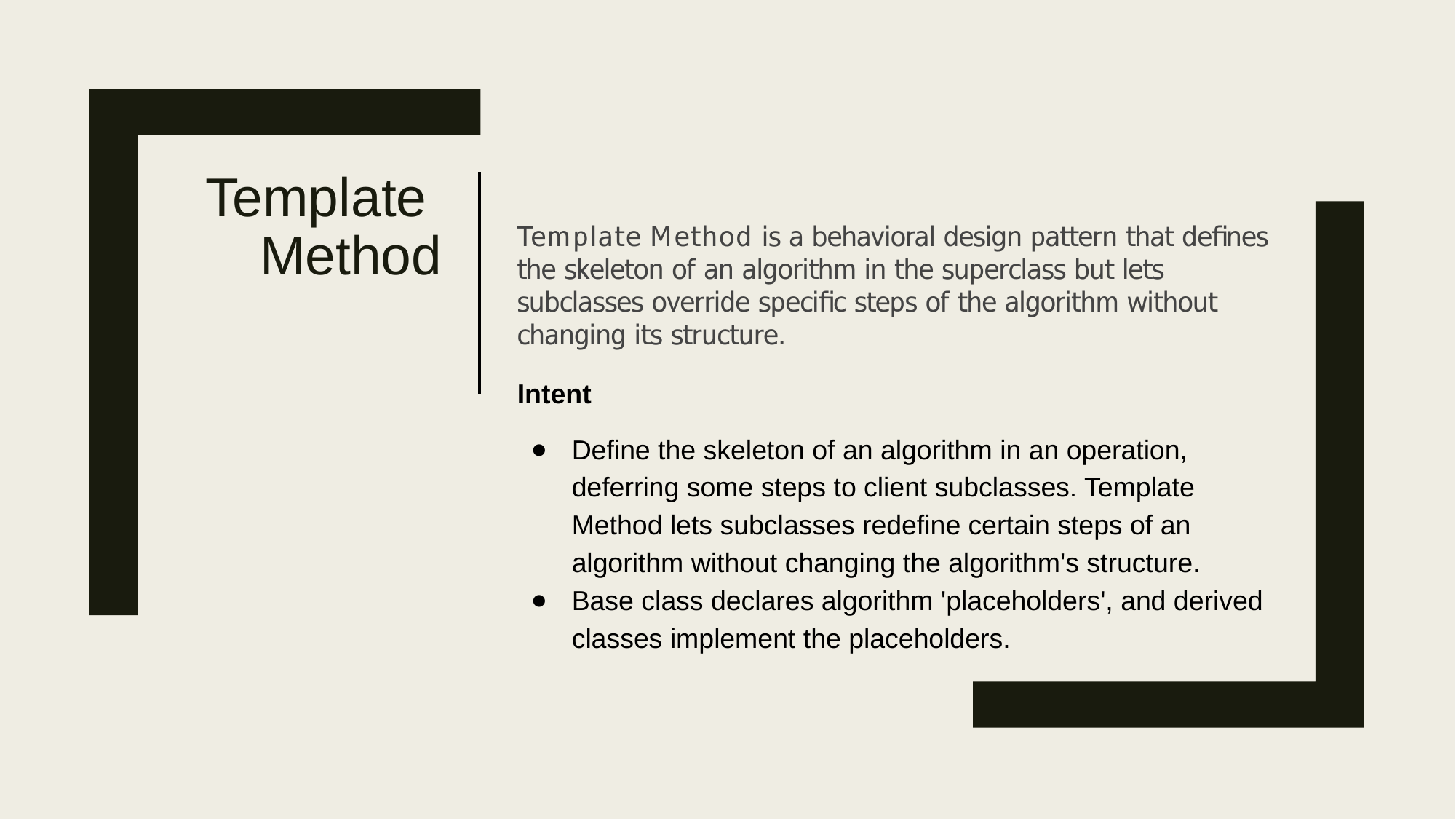

Template
Method
Template Method is a behavioral design pattern that defines the skeleton of an algorithm in the superclass but lets subclasses override specific steps of the algorithm without changing its structure.
Intent
Define the skeleton of an algorithm in an operation, deferring some steps to client subclasses. Template Method lets subclasses redefine certain steps of an algorithm without changing the algorithm's structure.
Base class declares algorithm 'placeholders', and derived classes implement the placeholders.